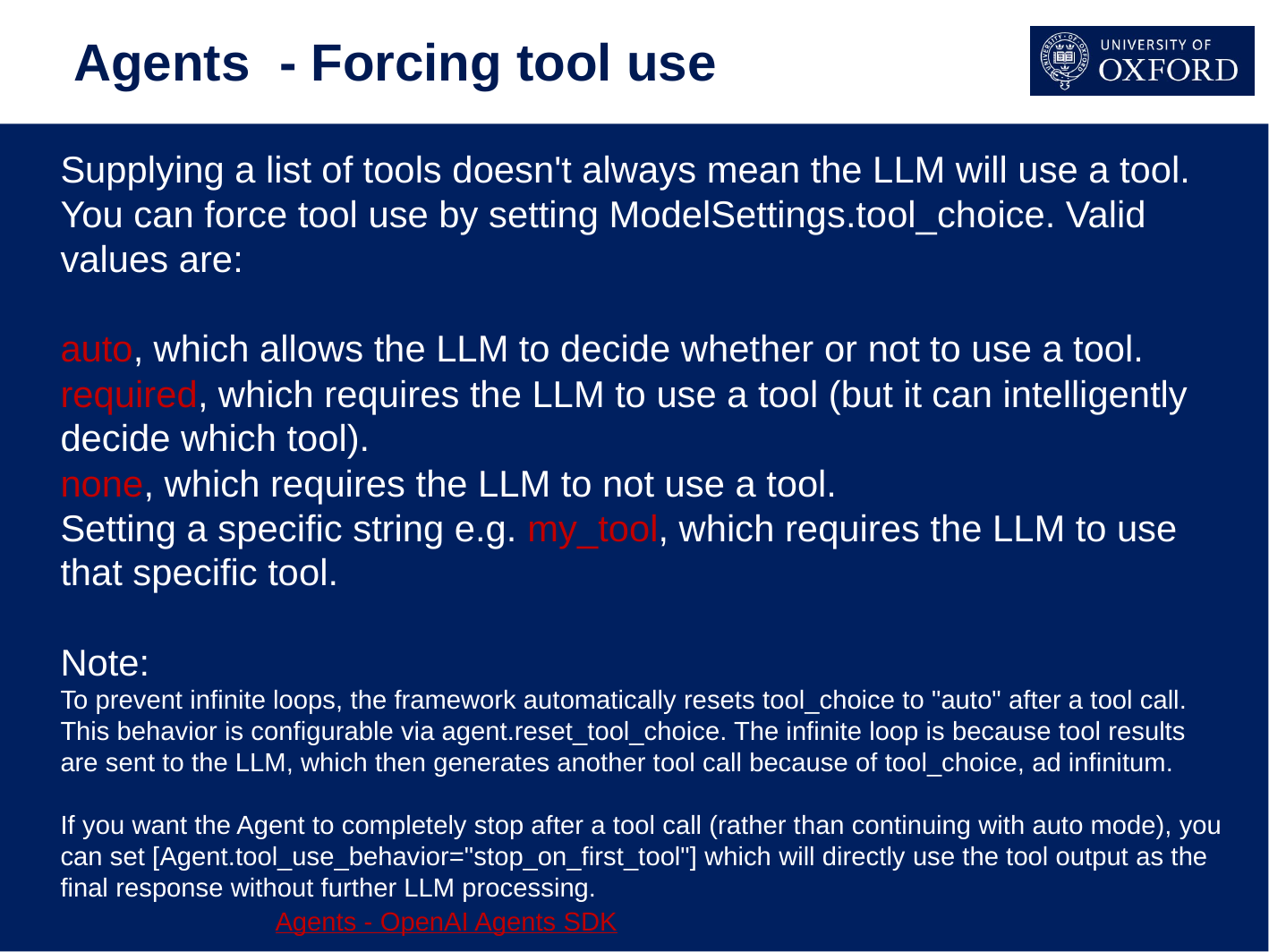

# Agents  - Forcing tool use
Supplying a list of tools doesn't always mean the LLM will use a tool. You can force tool use by setting ModelSettings.tool_choice. Valid values are:

auto, which allows the LLM to decide whether or not to use a tool.
required, which requires the LLM to use a tool (but it can intelligently decide which tool).
none, which requires the LLM to not use a tool.
Setting a specific string e.g. my_tool, which requires the LLM to use that specific tool.

Note:
To prevent infinite loops, the framework automatically resets tool_choice to "auto" after a tool call. This behavior is configurable via agent.reset_tool_choice. The infinite loop is because tool results are sent to the LLM, which then generates another tool call because of tool_choice, ad infinitum.

If you want the Agent to completely stop after a tool call (rather than continuing with auto mode), you can set [Agent.tool_use_behavior="stop_on_first_tool"] which will directly use the tool output as the final response without further LLM processing.

Agents - OpenAI Agents SDK